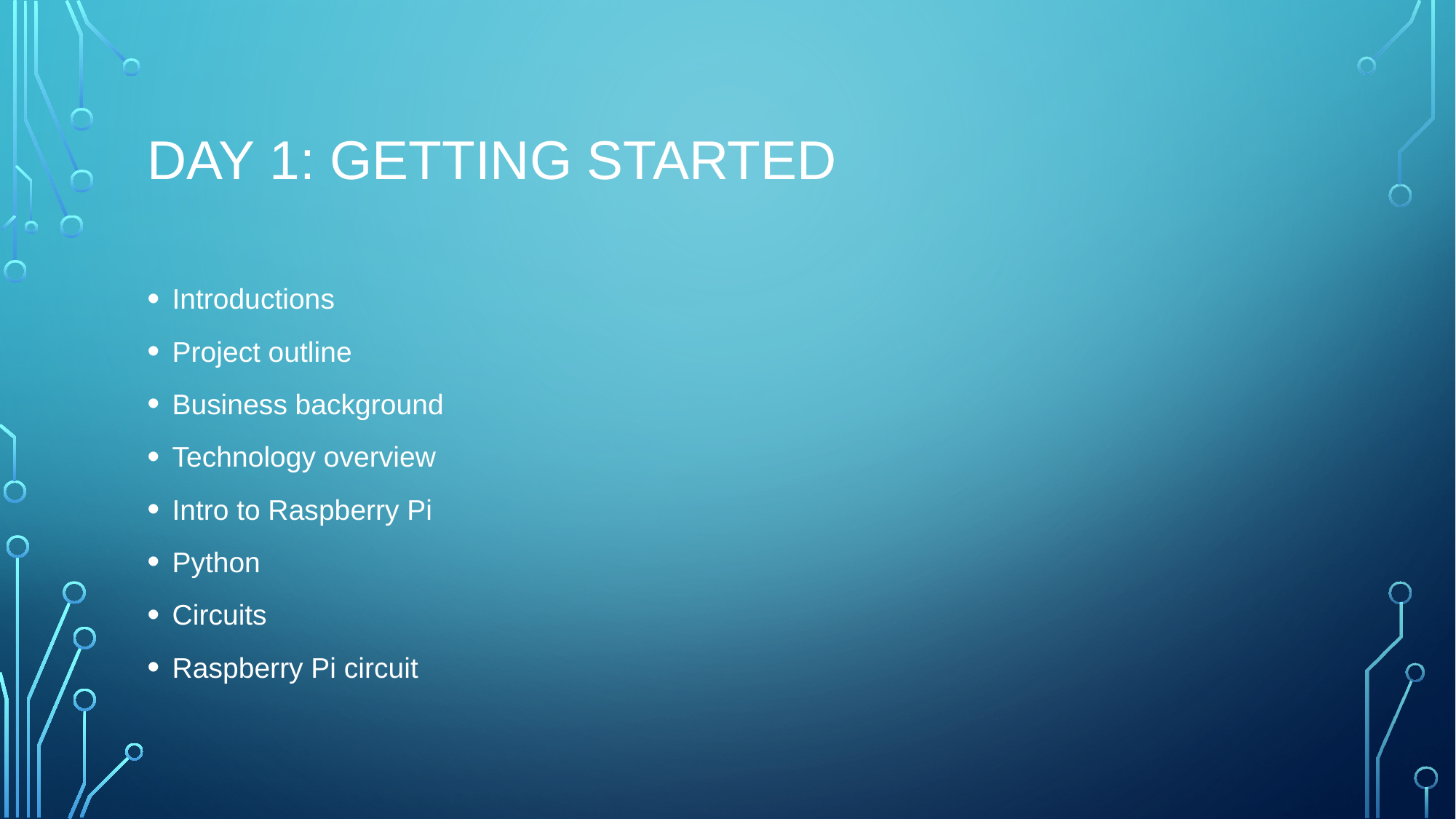

# Day 1: getting started
Introductions
Project outline
Business background
Technology overview
Intro to Raspberry Pi
Python
Circuits
Raspberry Pi circuit